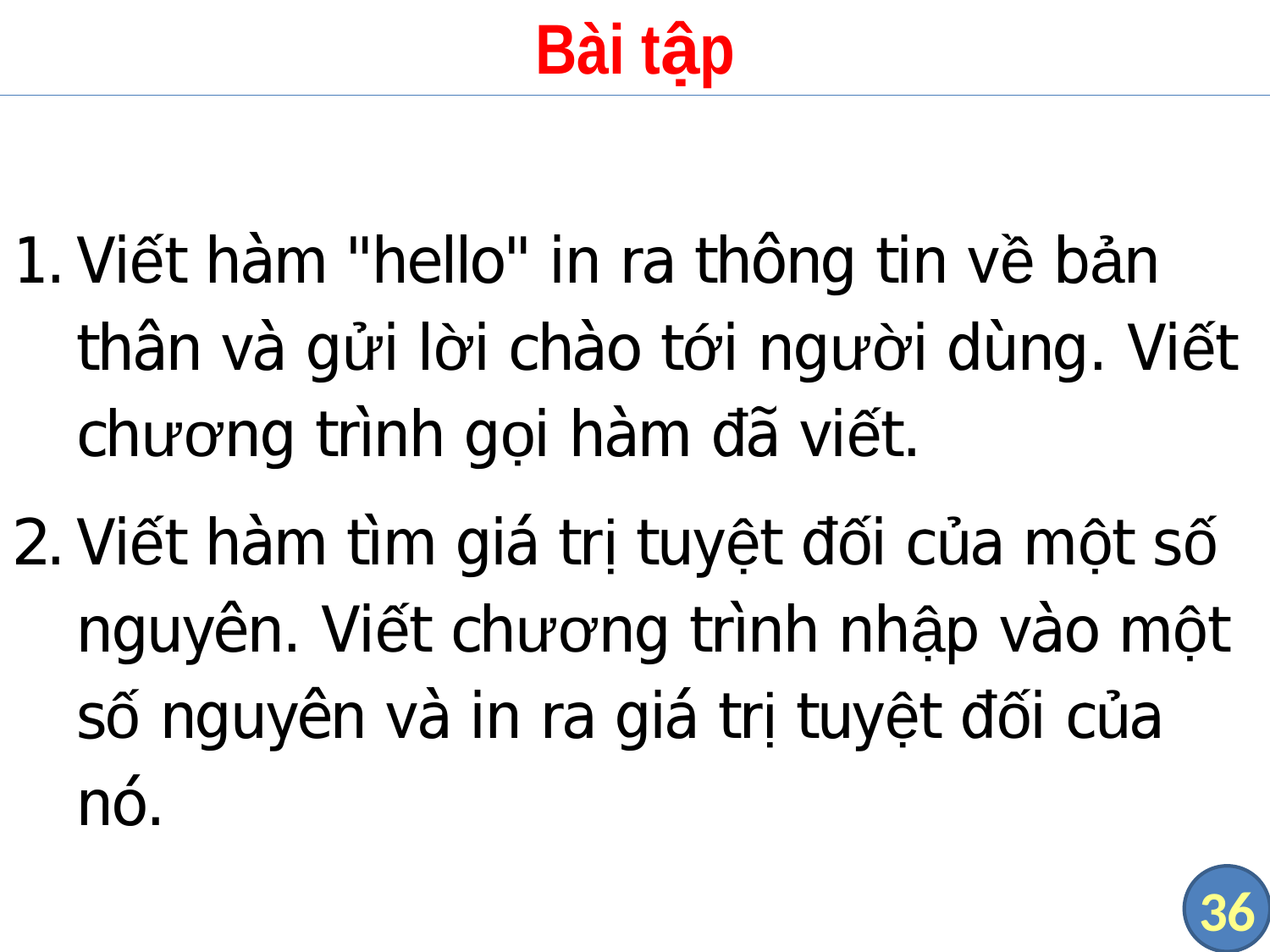

# Bài tập
Viết hàm "hello" in ra thông tin về bản thân và gửi lời chào tới người dùng. Viết chương trình gọi hàm đã viết.
Viết hàm tìm giá trị tuyệt đối của một số nguyên. Viết chương trình nhập vào một số nguyên và in ra giá trị tuyệt đối của nó.
36